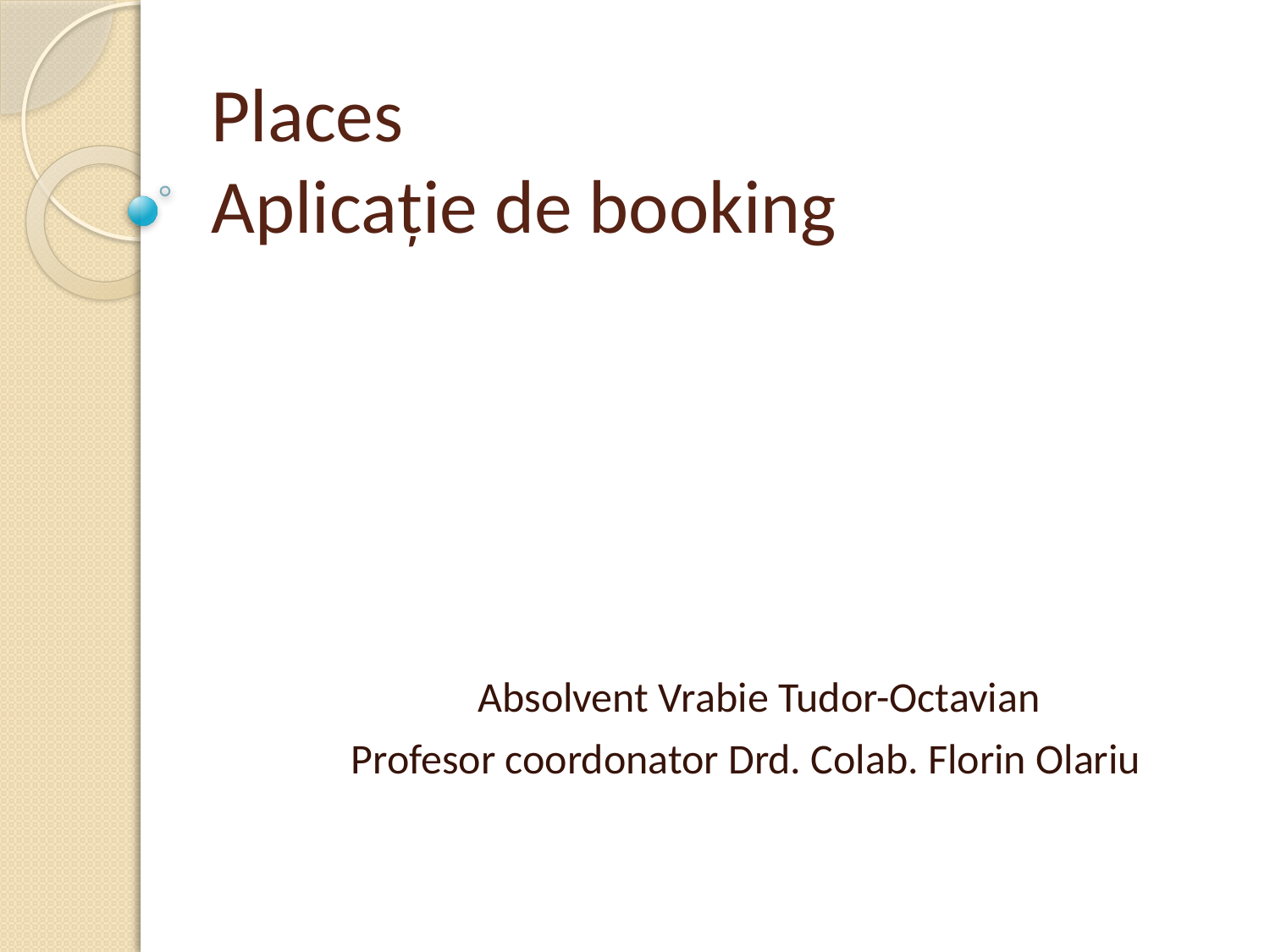

# Places Aplicație de booking
	Absolvent Vrabie Tudor-Octavian
Profesor coordonator Drd. Colab. Florin Olariu